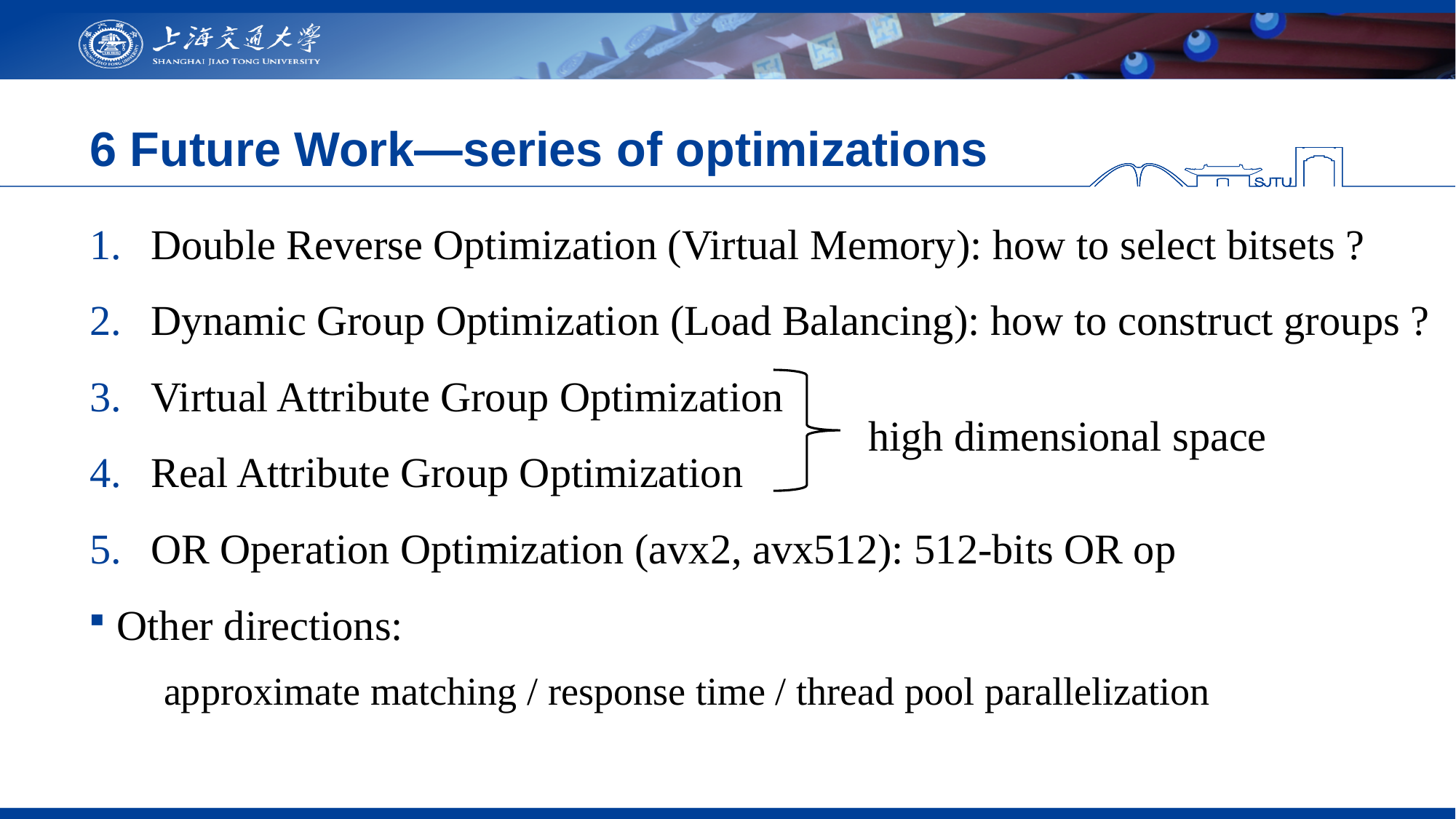

# 6 Future Work—series of optimizations
Double Reverse Optimization (Virtual Memory): how to select bitsets ?
Dynamic Group Optimization (Load Balancing): how to construct groups ?
Virtual Attribute Group Optimization
Real Attribute Group Optimization
OR Operation Optimization (avx2, avx512): 512-bits OR op
Other directions:
  approximate matching / response time / thread pool parallelization

high dimensional space